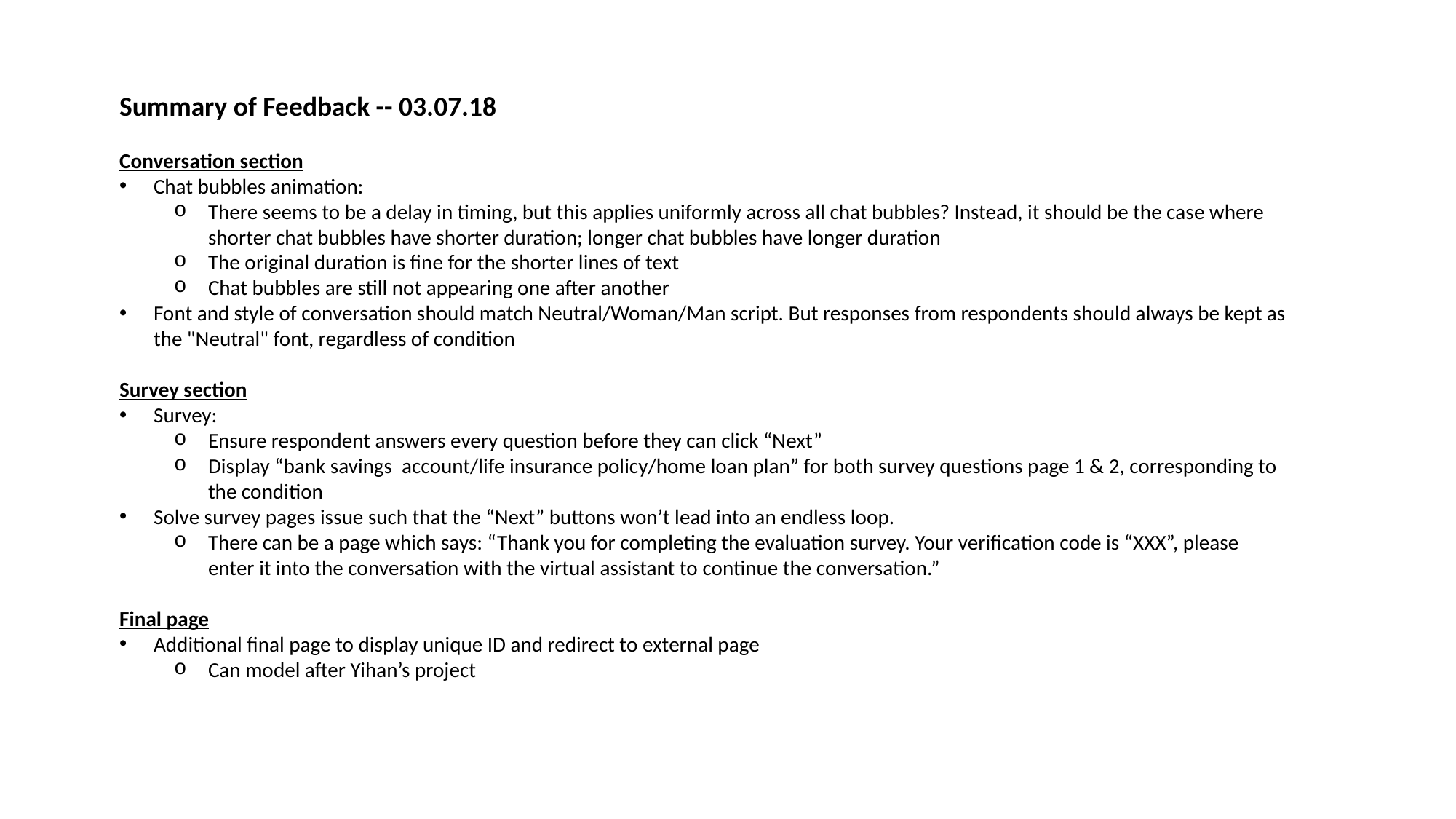

Summary of Feedback -- 03.07.18

Conversation section
Chat bubbles animation:
There seems to be a delay in timing, but this applies uniformly across all chat bubbles? Instead, it should be the case where shorter chat bubbles have shorter duration; longer chat bubbles have longer duration
The original duration is fine for the shorter lines of text
Chat bubbles are still not appearing one after another
Font and style of conversation should match Neutral/Woman/Man script. But responses from respondents should always be kept as the "Neutral" font, regardless of condition

Survey section
Survey:
Ensure respondent answers every question before they can click “Next”
Display “bank savings  account/life insurance policy/home loan plan” for both survey questions page 1 & 2, corresponding to the condition
Solve survey pages issue such that the “Next” buttons won’t lead into an endless loop.
There can be a page which says: “Thank you for completing the evaluation survey. Your verification code is “XXX”, please enter it into the conversation with the virtual assistant to continue the conversation.”

Final page
Additional final page to display unique ID and redirect to external page
Can model after Yihan’s project